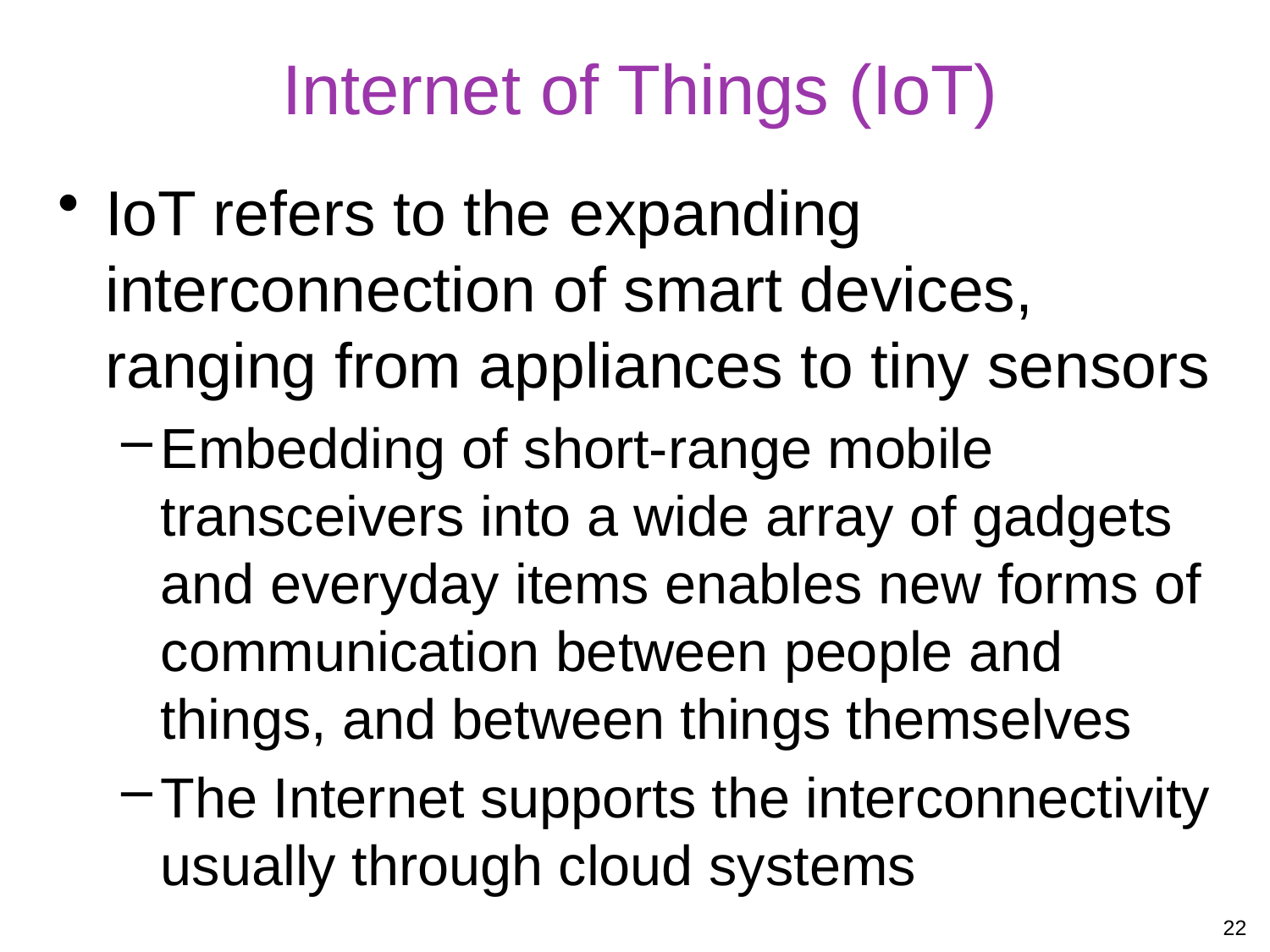

# Internet of Things (IoT)
IoT refers to the expanding interconnection of smart devices, ranging from appliances to tiny sensors
Embedding of short-range mobile transceivers into a wide array of gadgets and everyday items enables new forms of communication between people and things, and between things themselves
The Internet supports the interconnectivity usually through cloud systems

22